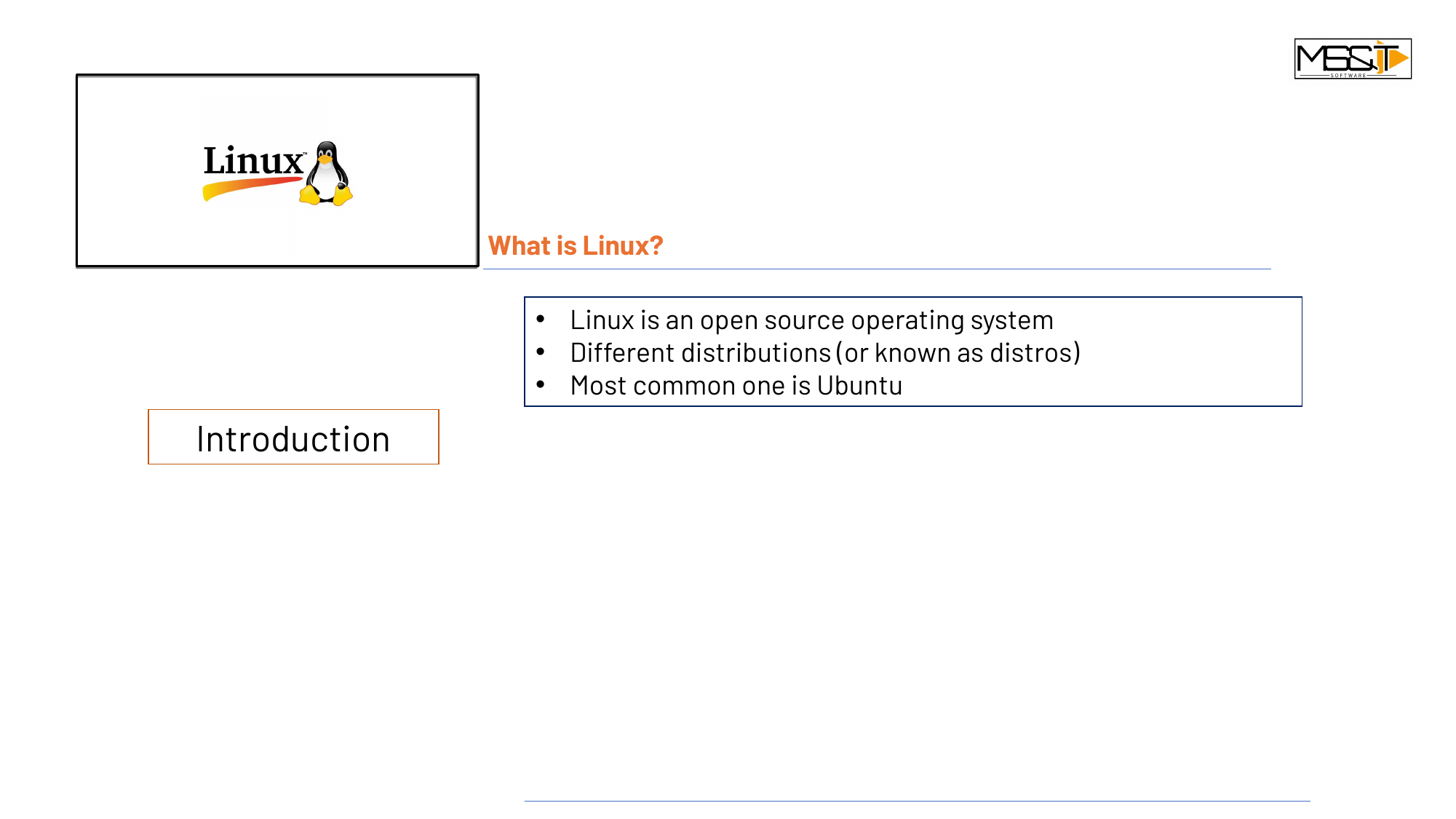

What is Linux?
Linux is an open source operating system
Different distributions (or known as distros)
Most common one is Ubuntu
Introduction